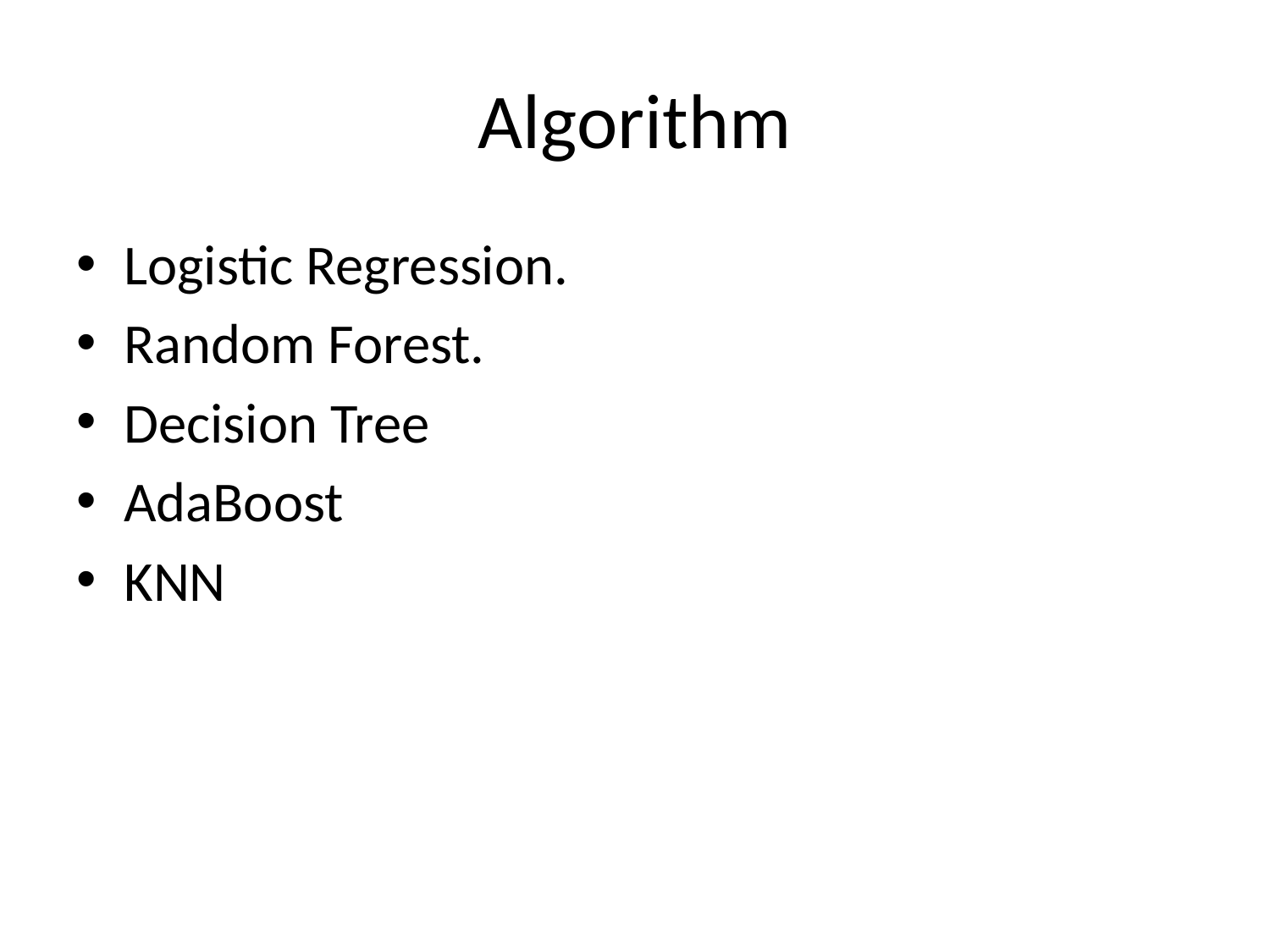

# Algorithm
Logistic Regression.
Random Forest.
Decision Tree
AdaBoost
KNN